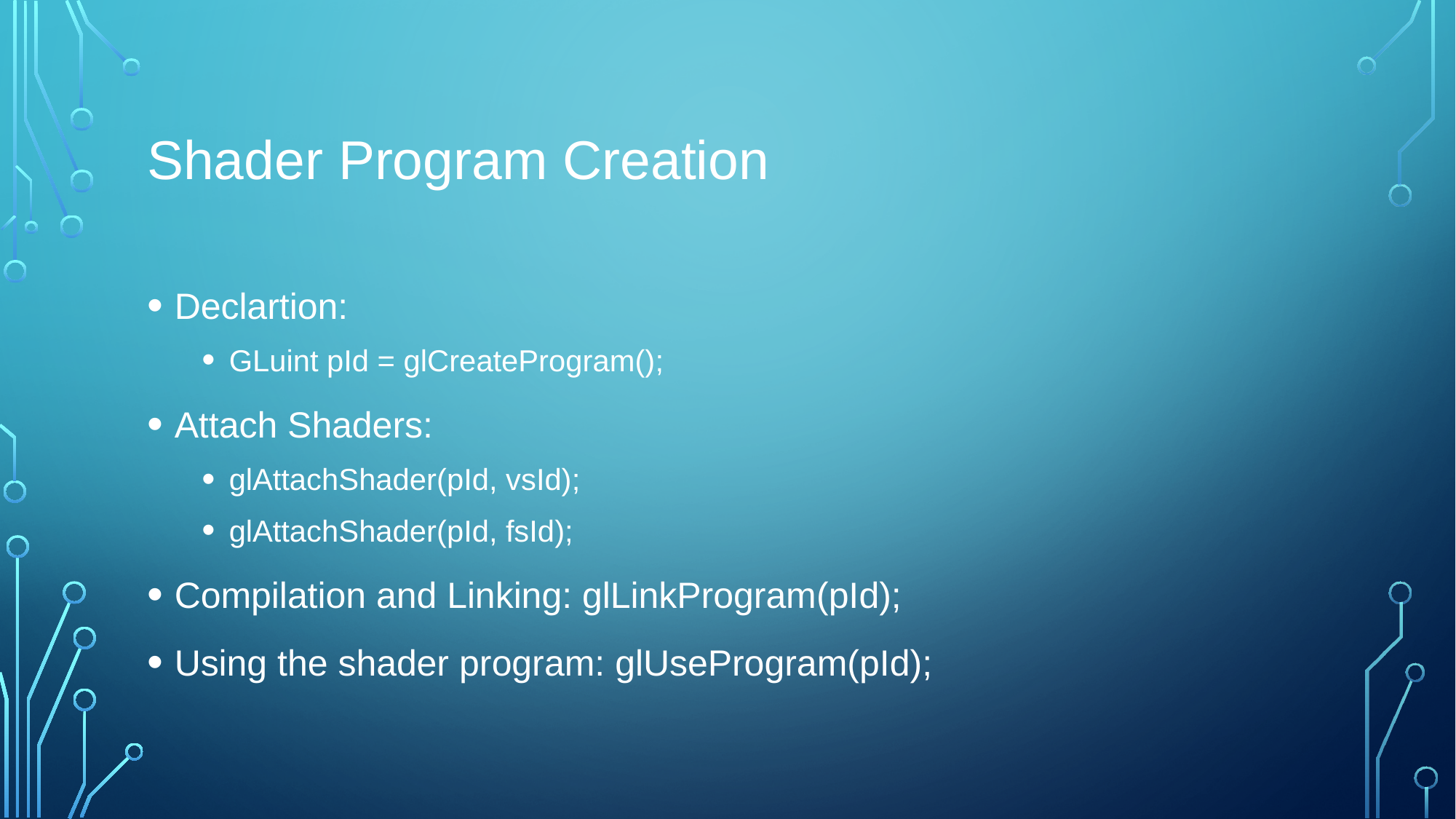

# Shader Program Creation
Declartion:
GLuint pId = glCreateProgram();
Attach Shaders:
glAttachShader(pId, vsId);
glAttachShader(pId, fsId);
Compilation and Linking: glLinkProgram(pId);
Using the shader program: glUseProgram(pId);